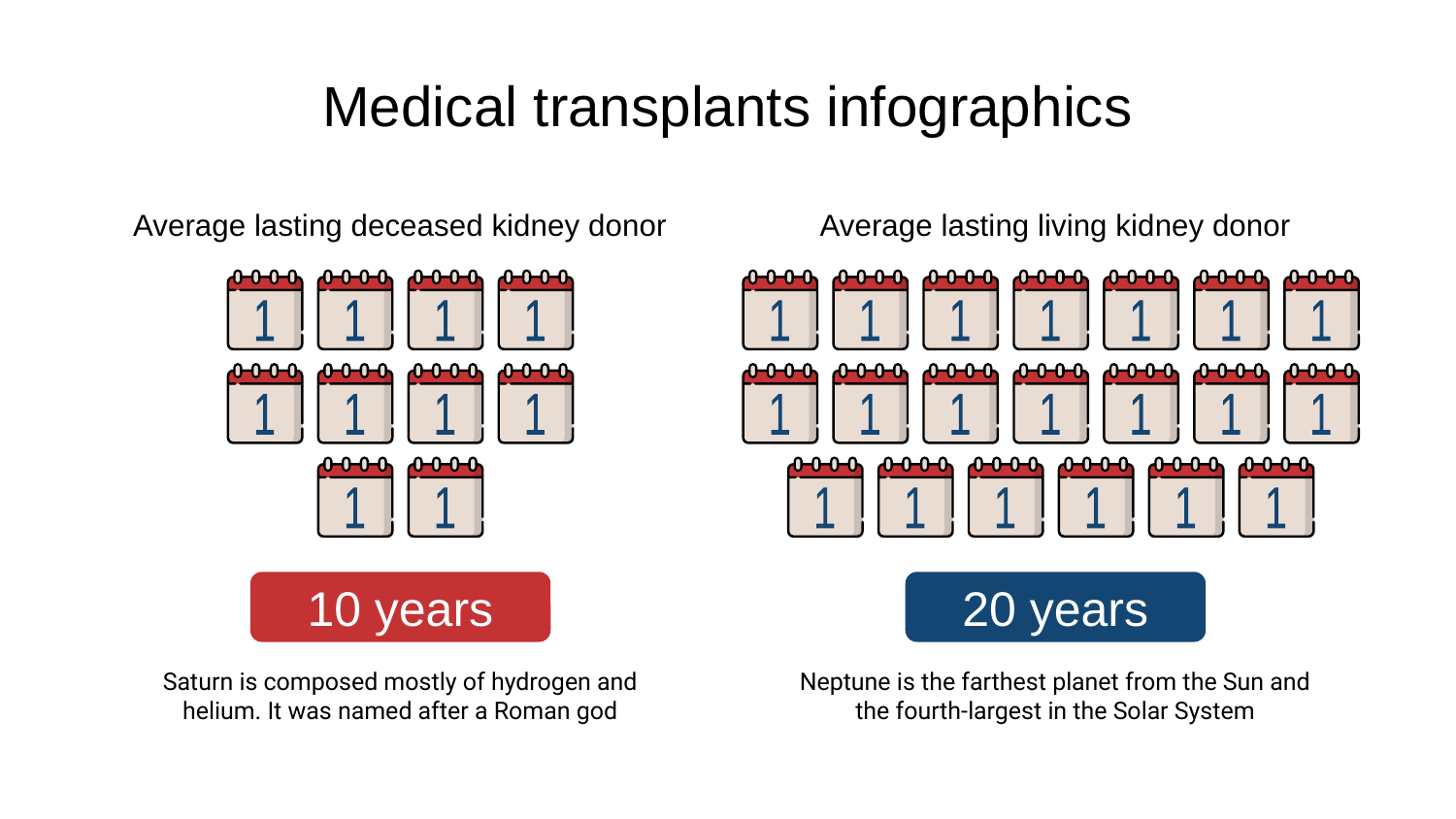

# Medical transplants infographics
Average lasting deceased kidney donor
Average lasting living kidney donor

1

1

1

1

1

1

1

1

1

1

1

1

1

1

1

1

1

1

1

1

1

1

1

1

1

1

1

1

1

1
10 years
20 years
Saturn is composed mostly of hydrogen and helium. It was named after a Roman god
Neptune is the farthest planet from the Sun and the fourth-largest in the Solar System